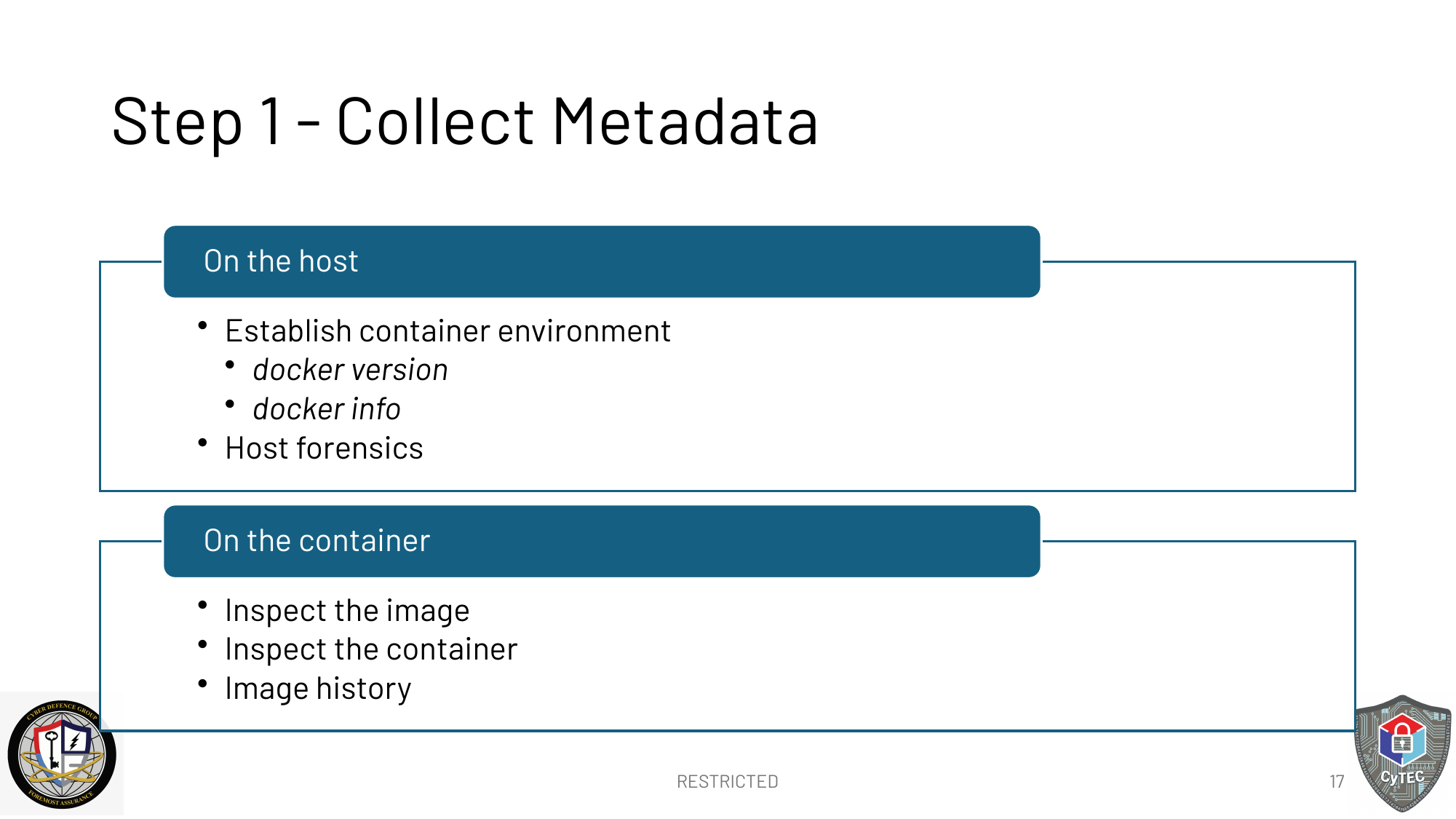

# Step 1 - Collect Metadata
Establish container environment
docker version
docker info
Host forensics
On the host
Inspect the image
Inspect the container
Image history
On the container
RESTRICTED
17